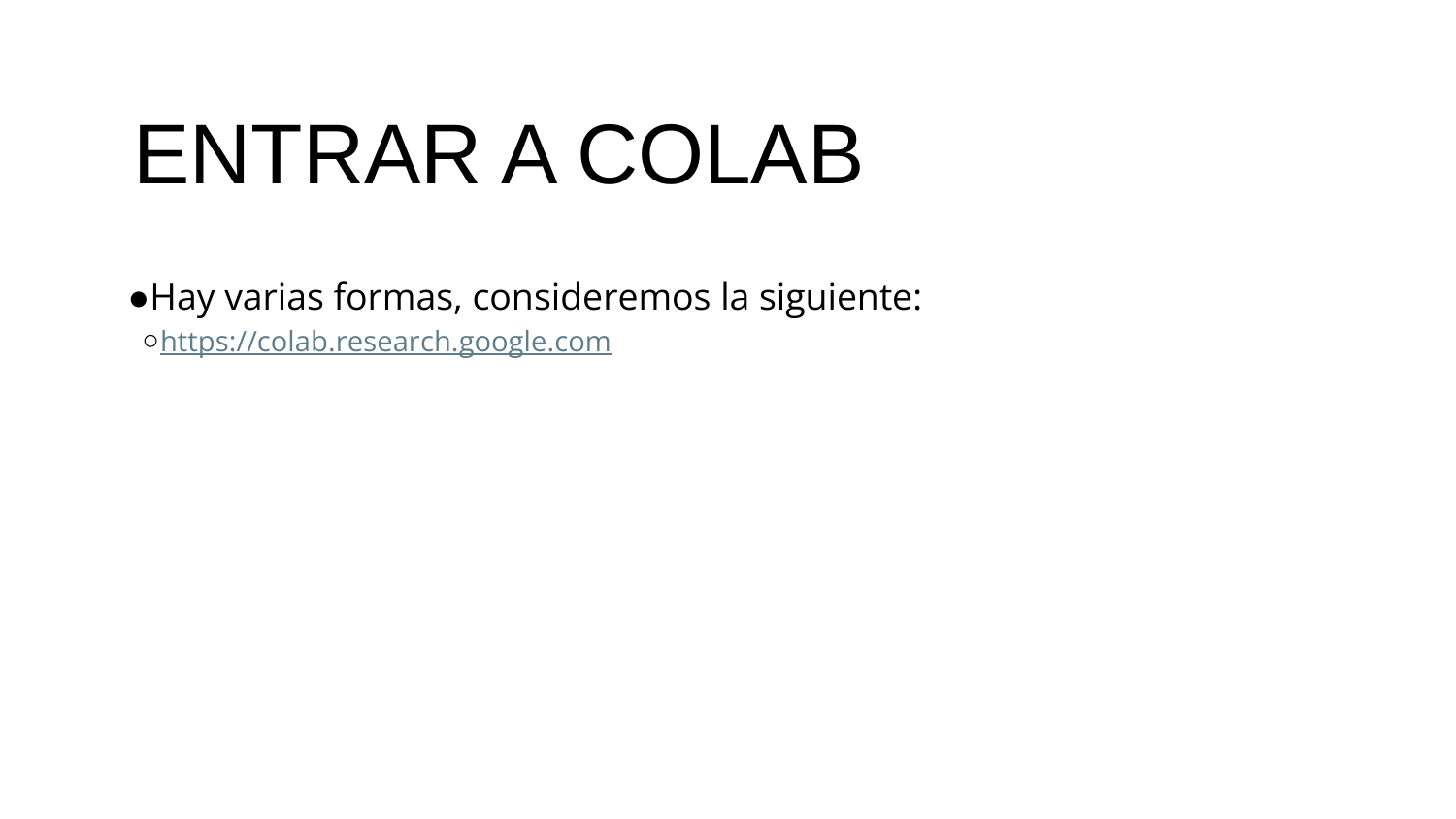

# ENTRAR A COLAB
Hay varias formas, consideremos la siguiente:
https://colab.research.google.com